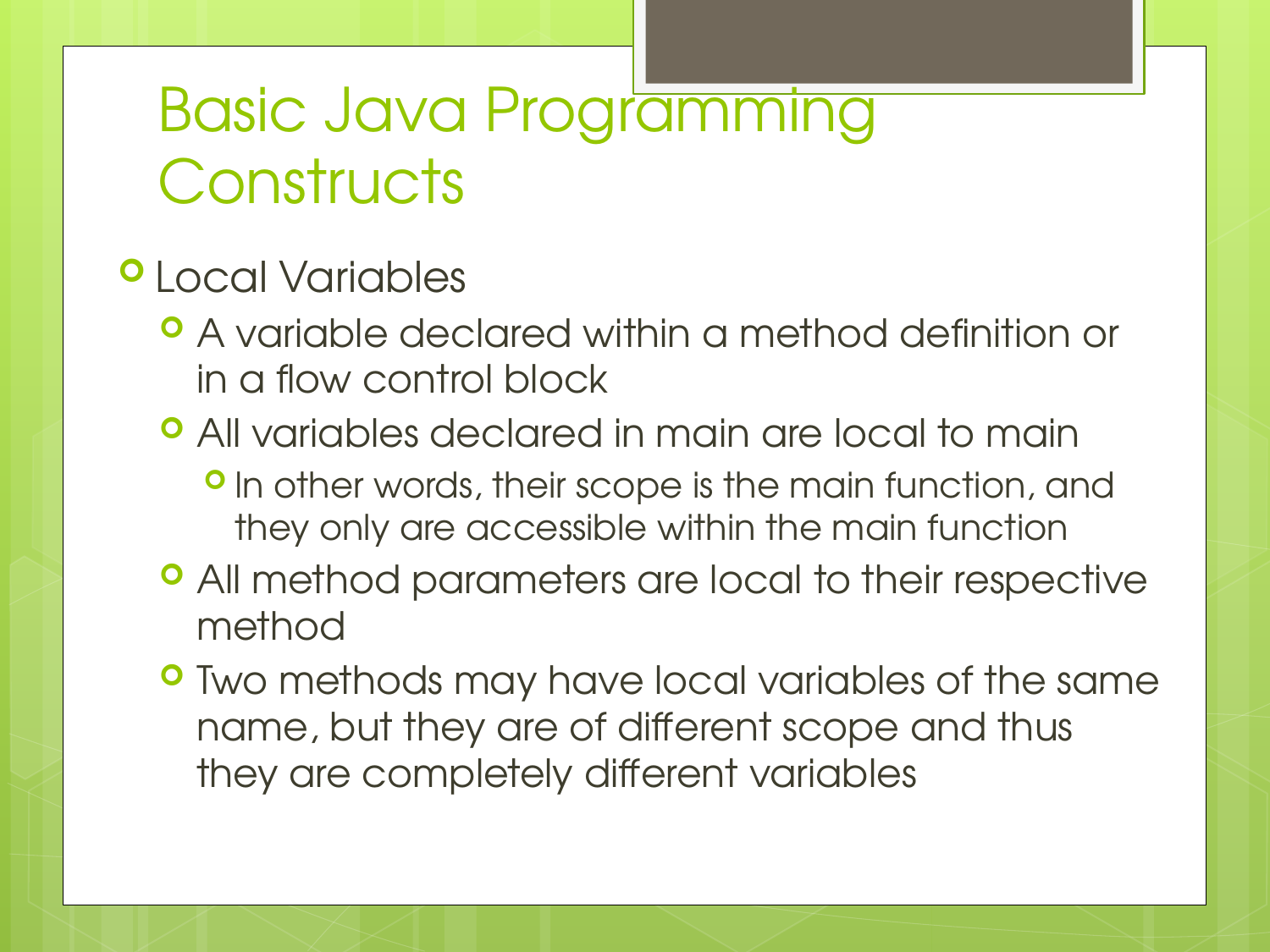

# Basic Java Programming Constructs
Local Variables
A variable declared within a method definition or in a flow control block
All variables declared in main are local to main
In other words, their scope is the main function, and they only are accessible within the main function
All method parameters are local to their respective method
Two methods may have local variables of the same name, but they are of different scope and thus they are completely different variables